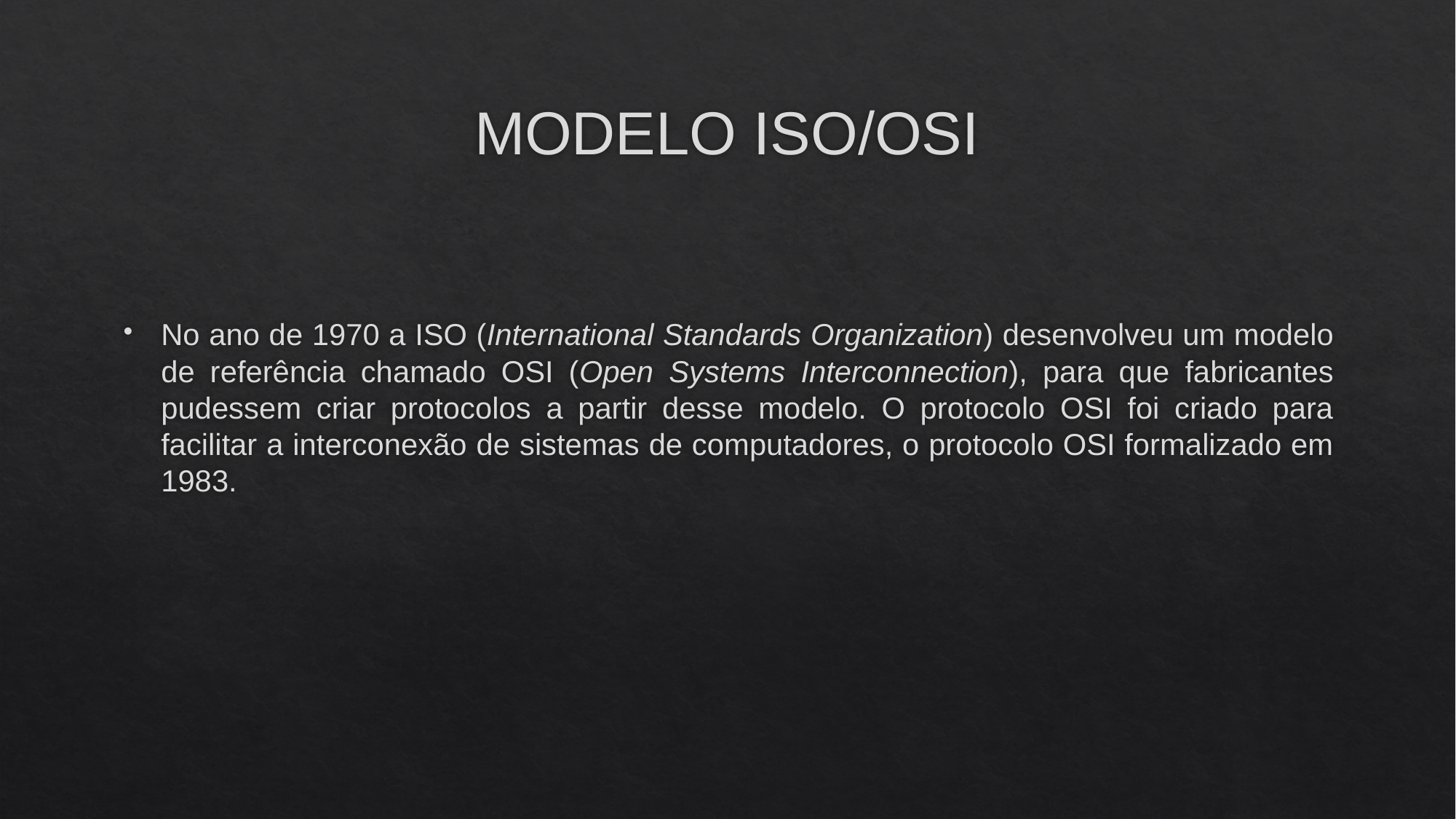

# MODELO ISO/OSI

No ano de 1970 a ISO (International Standards Organization) desenvolveu um modelo de referência chamado OSI (Open Systems Interconnection), para que fabricantes pudessem criar protocolos a partir desse modelo. O protocolo OSI foi criado para facilitar a interconexão de sistemas de computadores, o protocolo OSI formalizado em 1983.